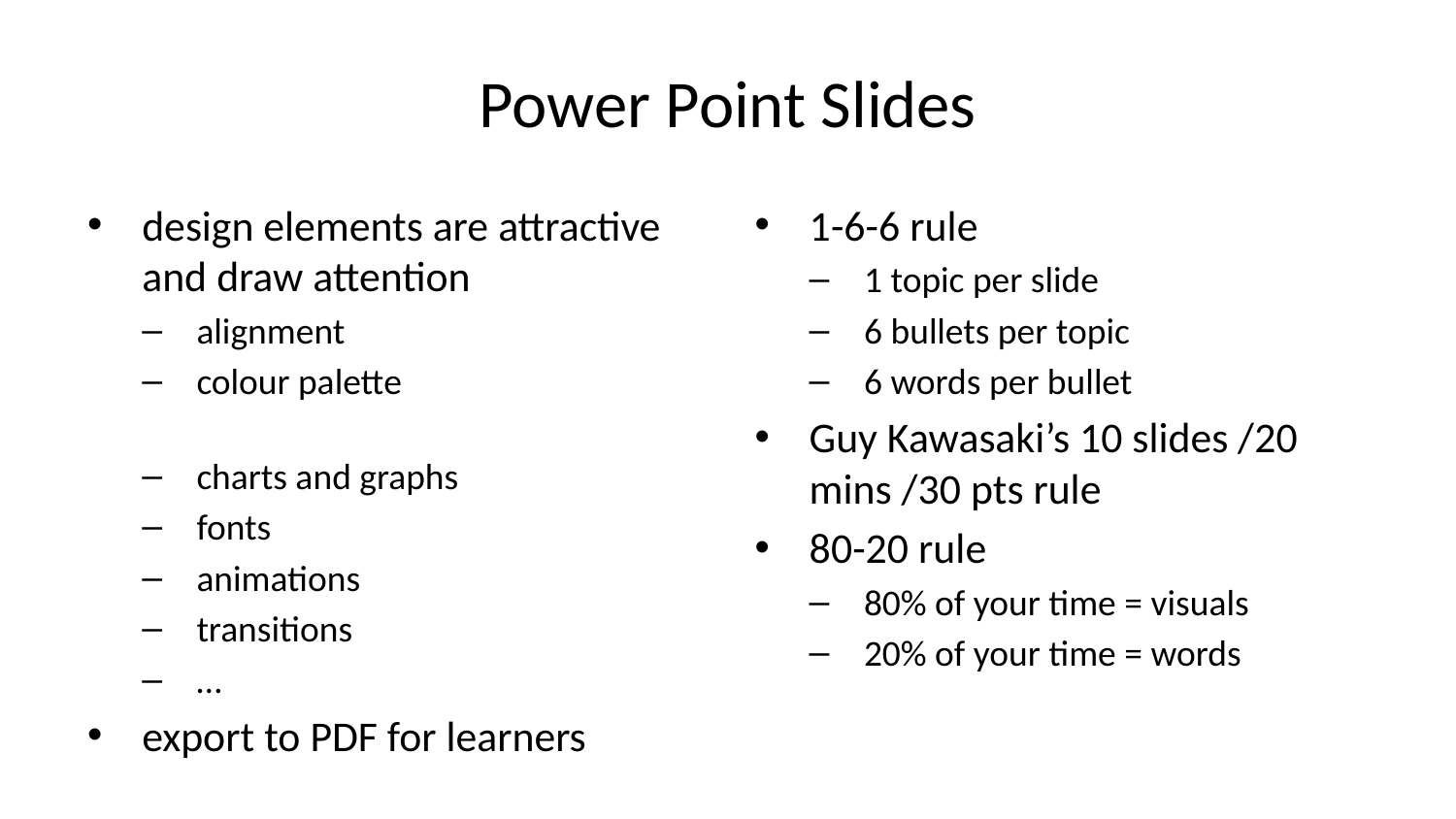

# Power Point Slides
design elements are attractive and draw attention
alignment
colour palette
charts and graphs
fonts
animations
transitions
…
export to PDF for learners
1-6-6 rule
1 topic per slide
6 bullets per topic
6 words per bullet
Guy Kawasaki’s 10 slides /20 mins /30 pts rule
80-20 rule
80% of your time = visuals
20% of your time = words